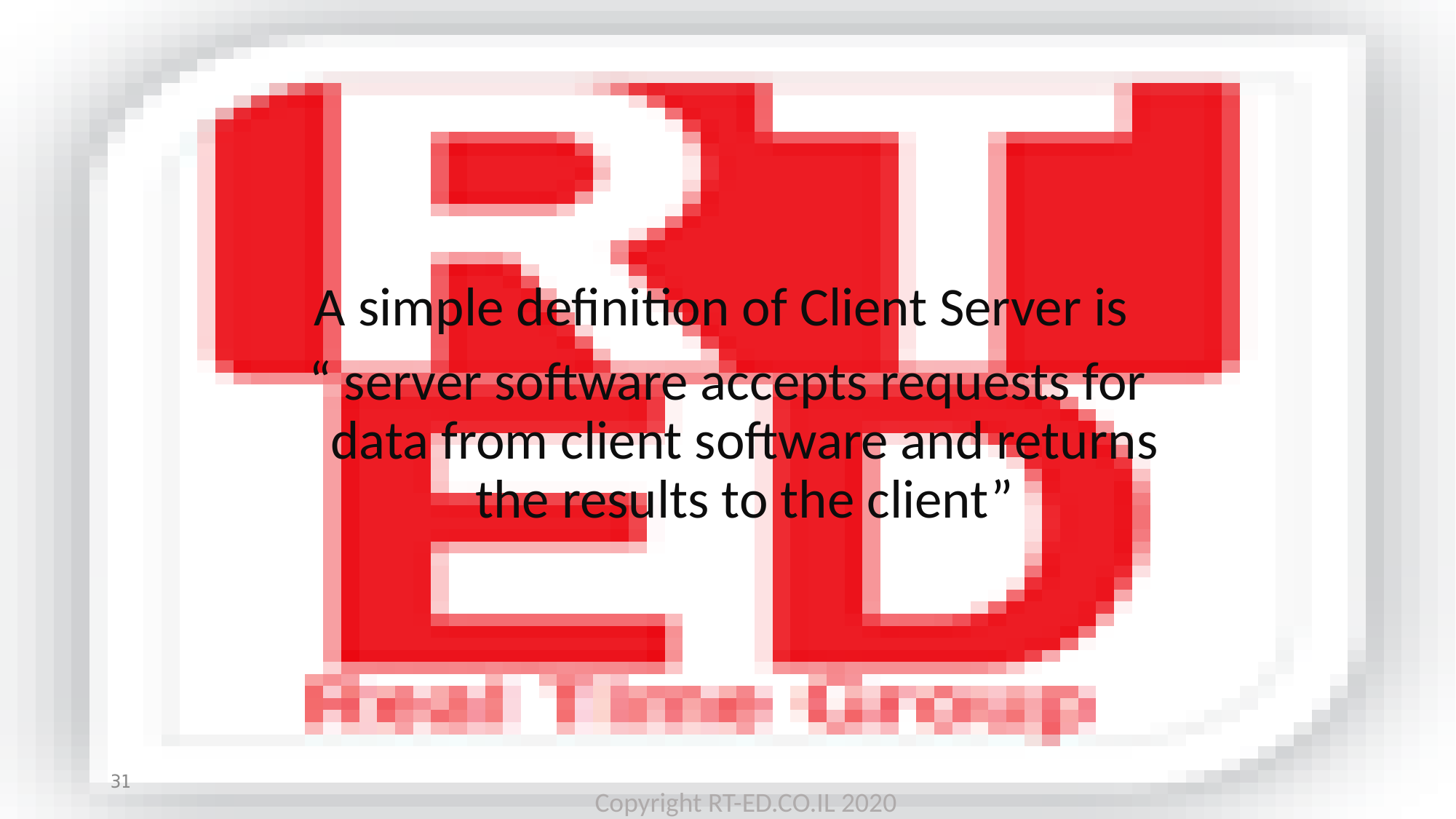

A simple definition of Client Server is
“ server software accepts requests for data from client software and returns the results to the client”
31
Copyright RT-ED.CO.IL 2020